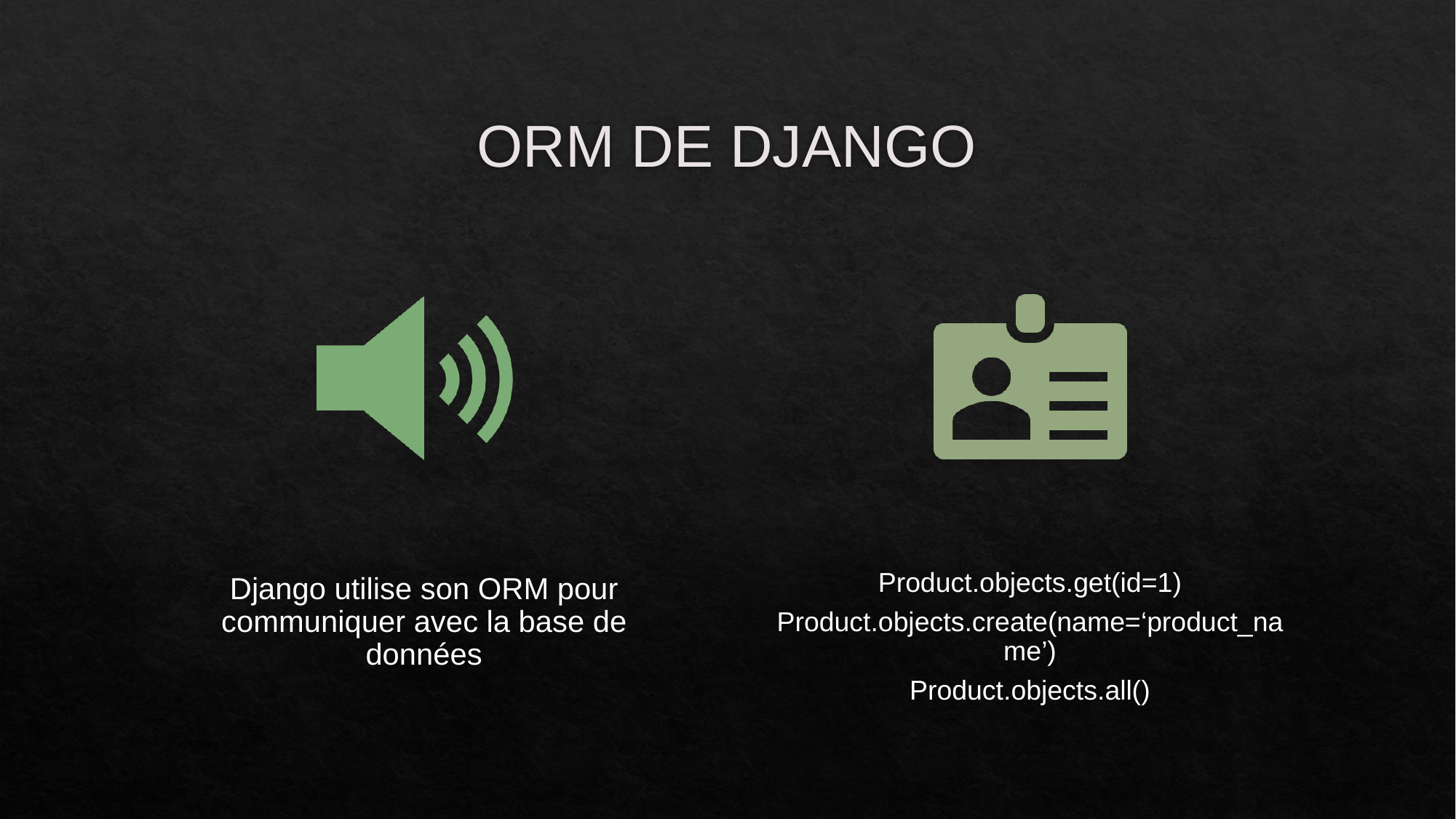

# ORM DE DJANGO
Django utilise son ORM pour communiquer avec la base de données
Product.objects.get(id=1)
Product.objects.create(name=‘product_name’)
Product.objects.all()